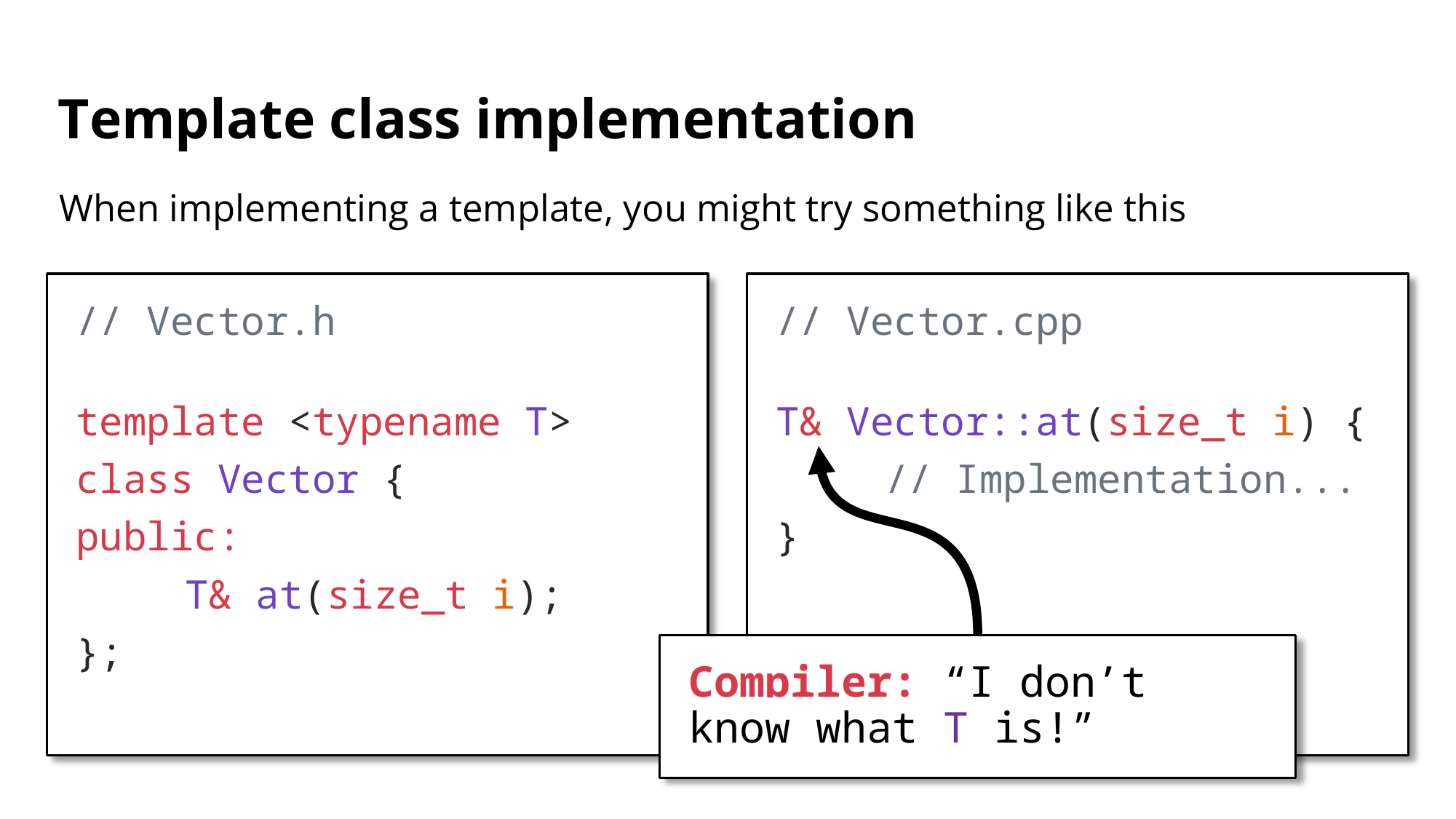

# Template class implementation
When implementing a template, you might try something like this
// Vector.cpp
T& Vector::at(size_t i) {
	// Implementation...
}

// Vector.h
template <typename T>
class Vector {
public:
	T& at(size_t i);
};
Compiler: “I don’t know what T is!”